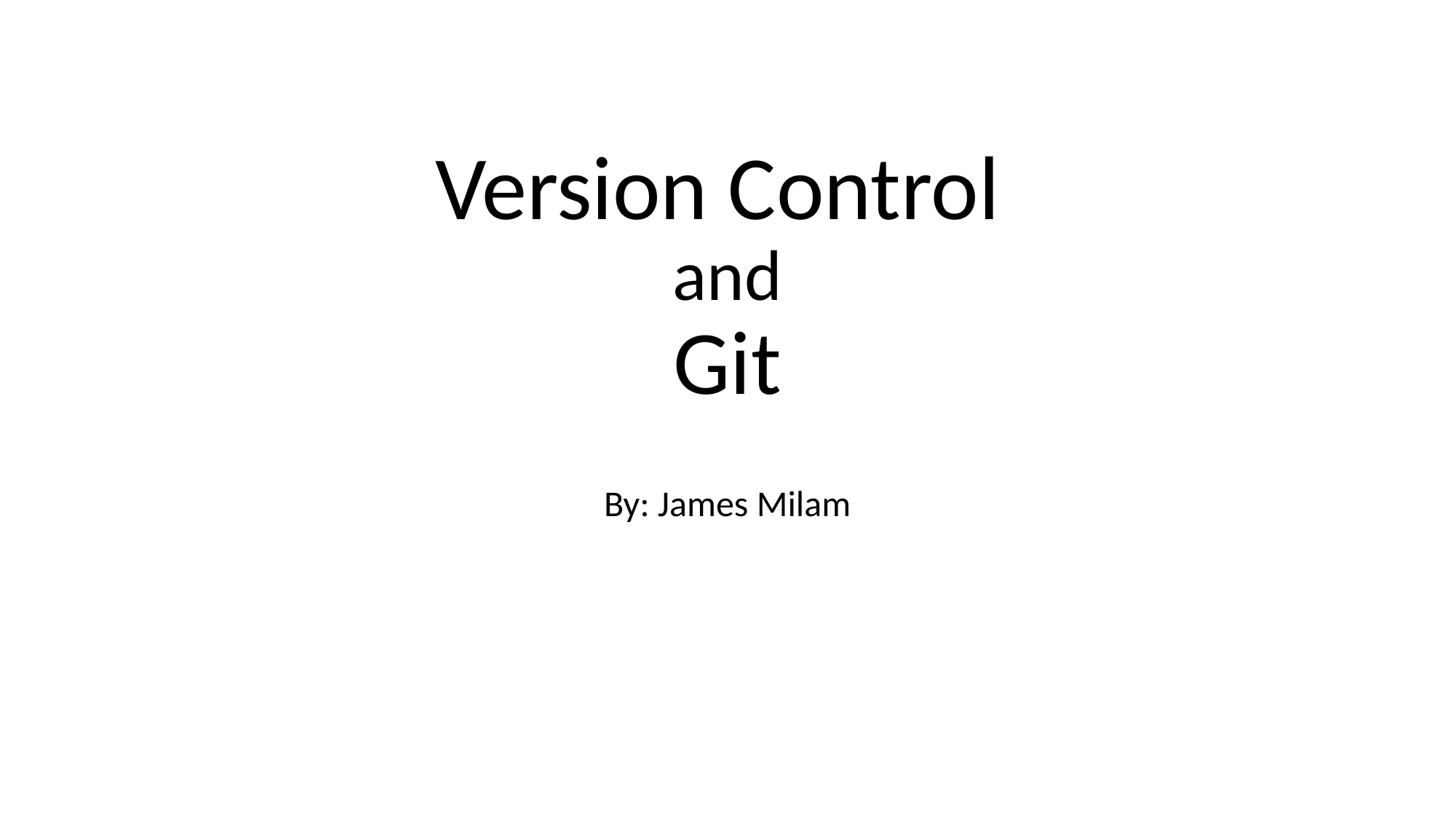

# Version Control and Git
By: James Milam